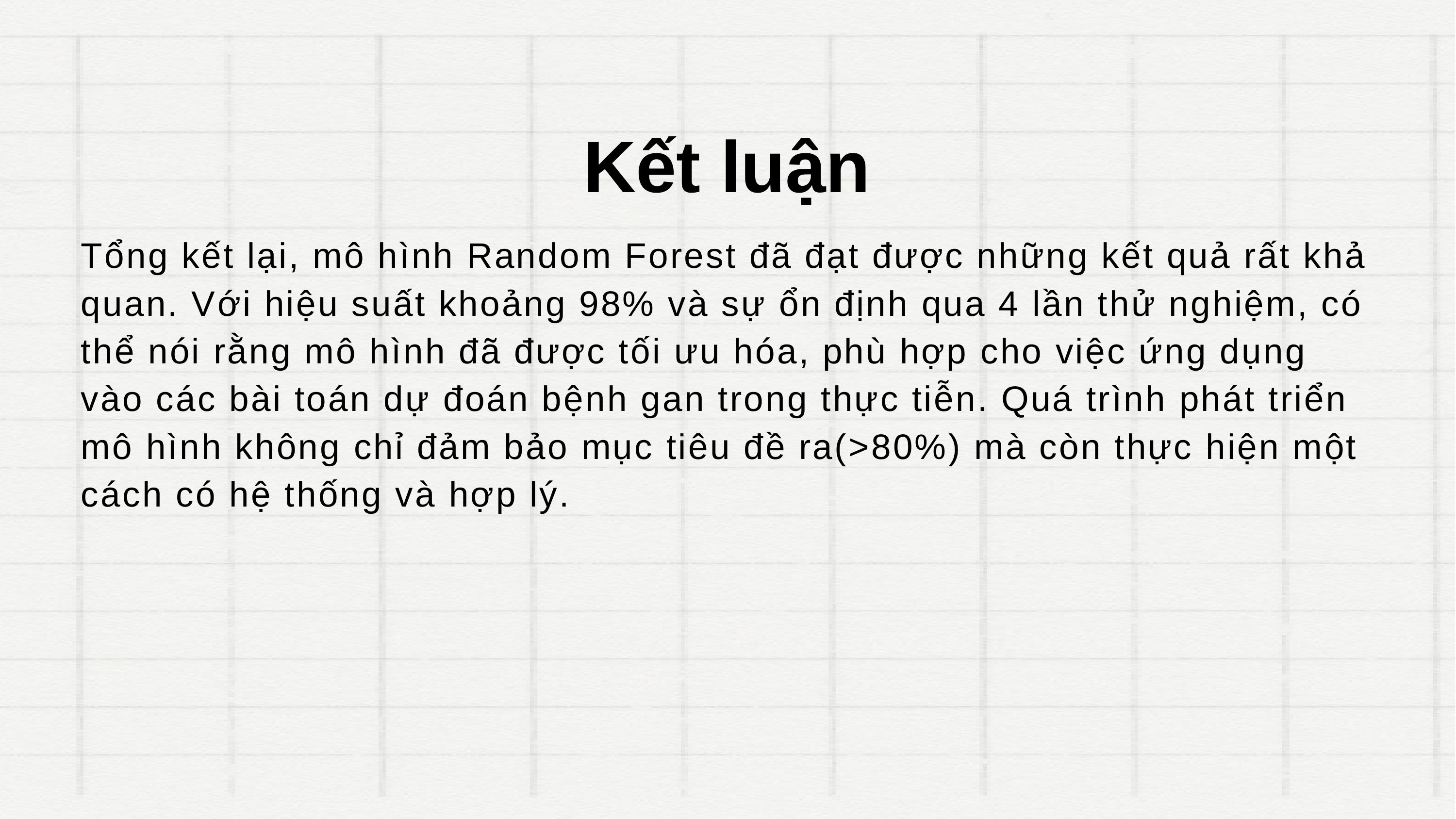

Kết luận
Tổng kết lại, mô hình Random Forest đã đạt được những kết quả rất khả quan. Với hiệu suất khoảng 98% và sự ổn định qua 4 lần thử nghiệm, có thể nói rằng mô hình đã được tối ưu hóa, phù hợp cho việc ứng dụng vào các bài toán dự đoán bệnh gan trong thực tiễn. Quá trình phát triển mô hình không chỉ đảm bảo mục tiêu đề ra(>80%) mà còn thực hiện một cách có hệ thống và hợp lý.